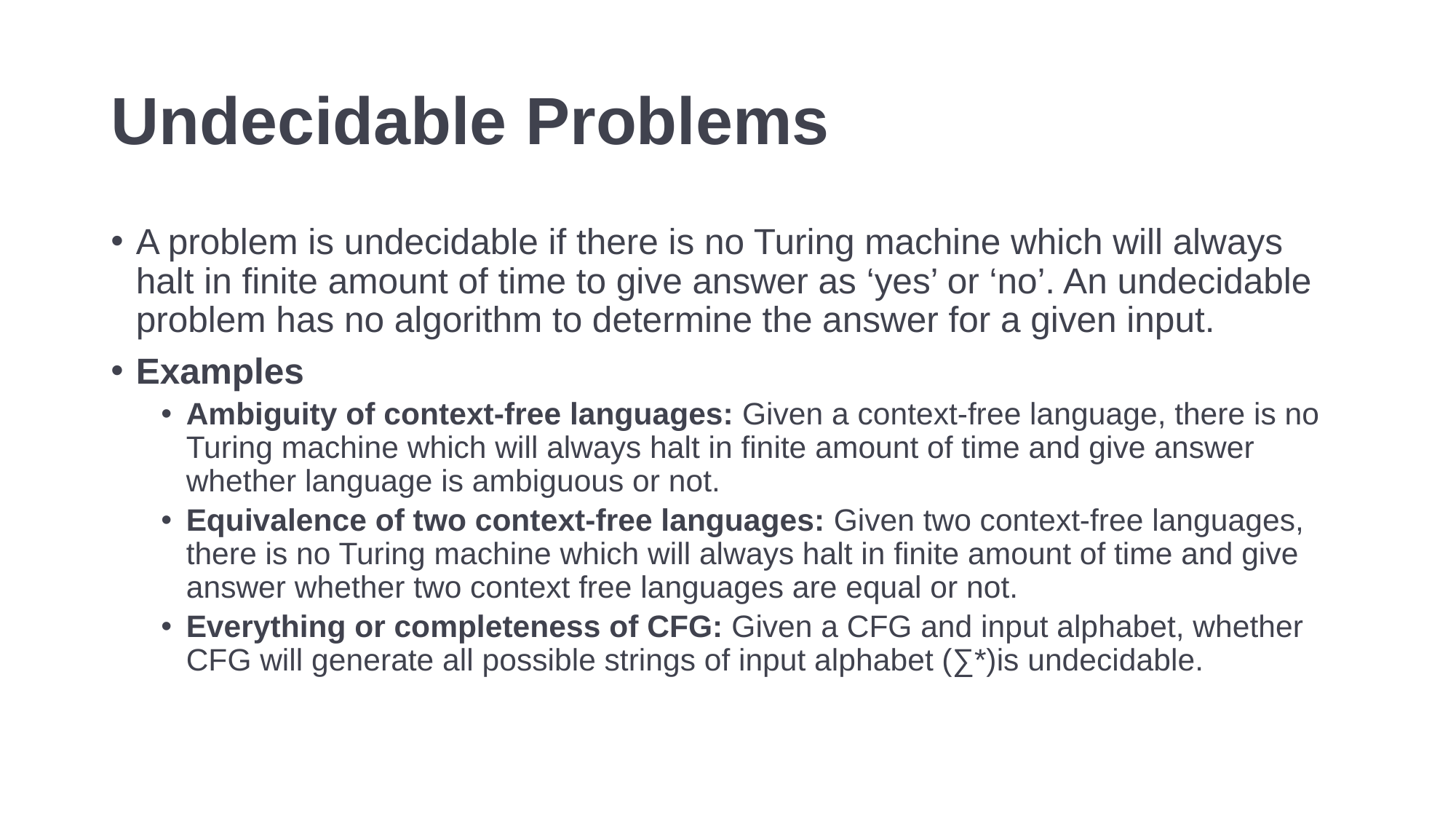

# Undecidable Problems
A problem is undecidable if there is no Turing machine which will always halt in finite amount of time to give answer as ‘yes’ or ‘no’. An undecidable problem has no algorithm to determine the answer for a given input.
Examples
Ambiguity of context-free languages: Given a context-free language, there is no Turing machine which will always halt in finite amount of time and give answer whether language is ambiguous or not.
Equivalence of two context-free languages: Given two context-free languages, there is no Turing machine which will always halt in finite amount of time and give answer whether two context free languages are equal or not.
Everything or completeness of CFG: Given a CFG and input alphabet, whether CFG will generate all possible strings of input alphabet (∑*)is undecidable.